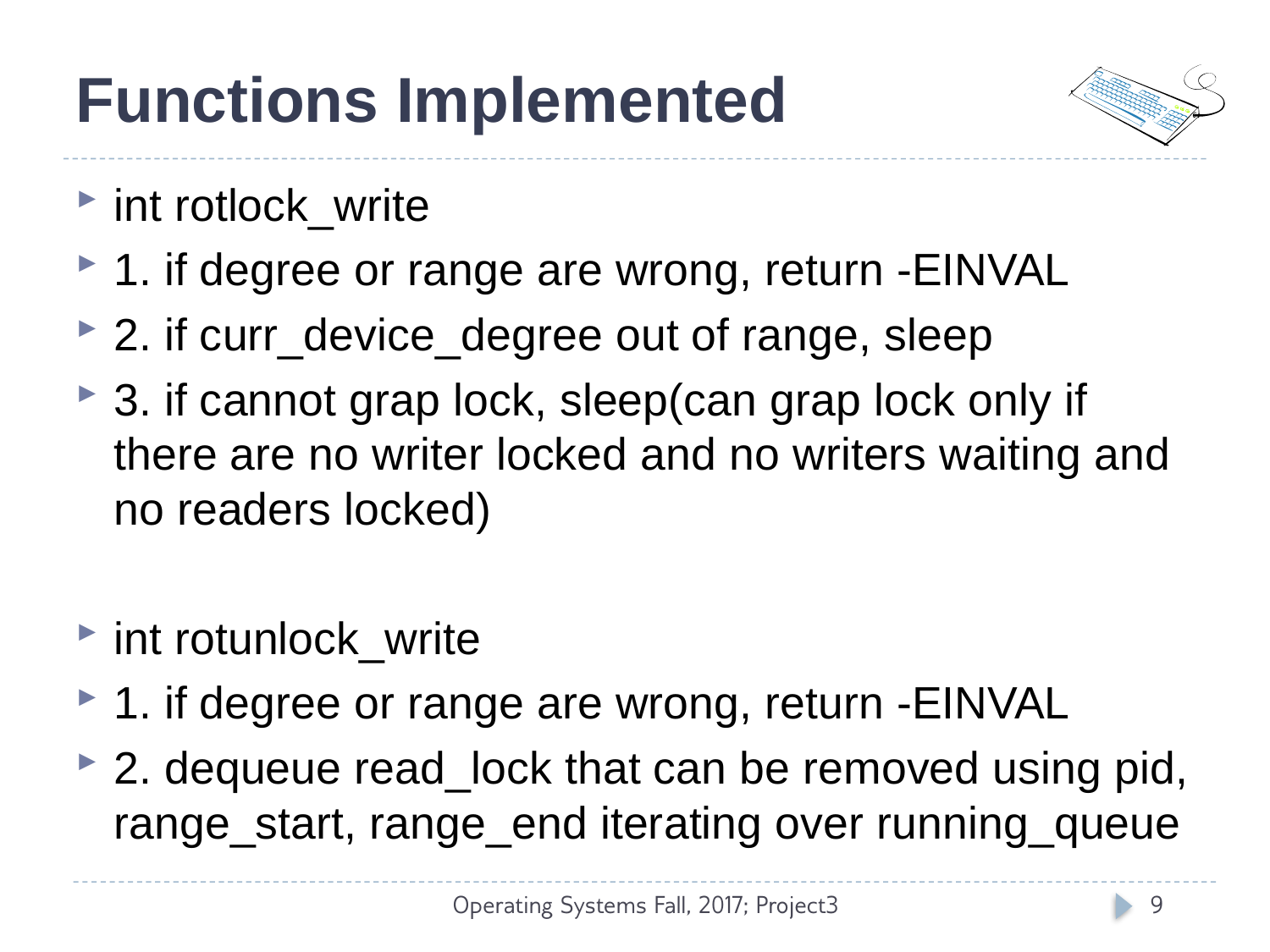

# Functions Implemented
int rotlock_write
1. if degree or range are wrong, return -EINVAL
2. if curr_device_degree out of range, sleep
3. if cannot grap lock, sleep(can grap lock only if there are no writer locked and no writers waiting and no readers locked)

int rotunlock_write
1. if degree or range are wrong, return -EINVAL
2. dequeue read_lock that can be removed using pid, range_start, range_end iterating over running_queue
Operating Systems Fall, 2017; Project3
9